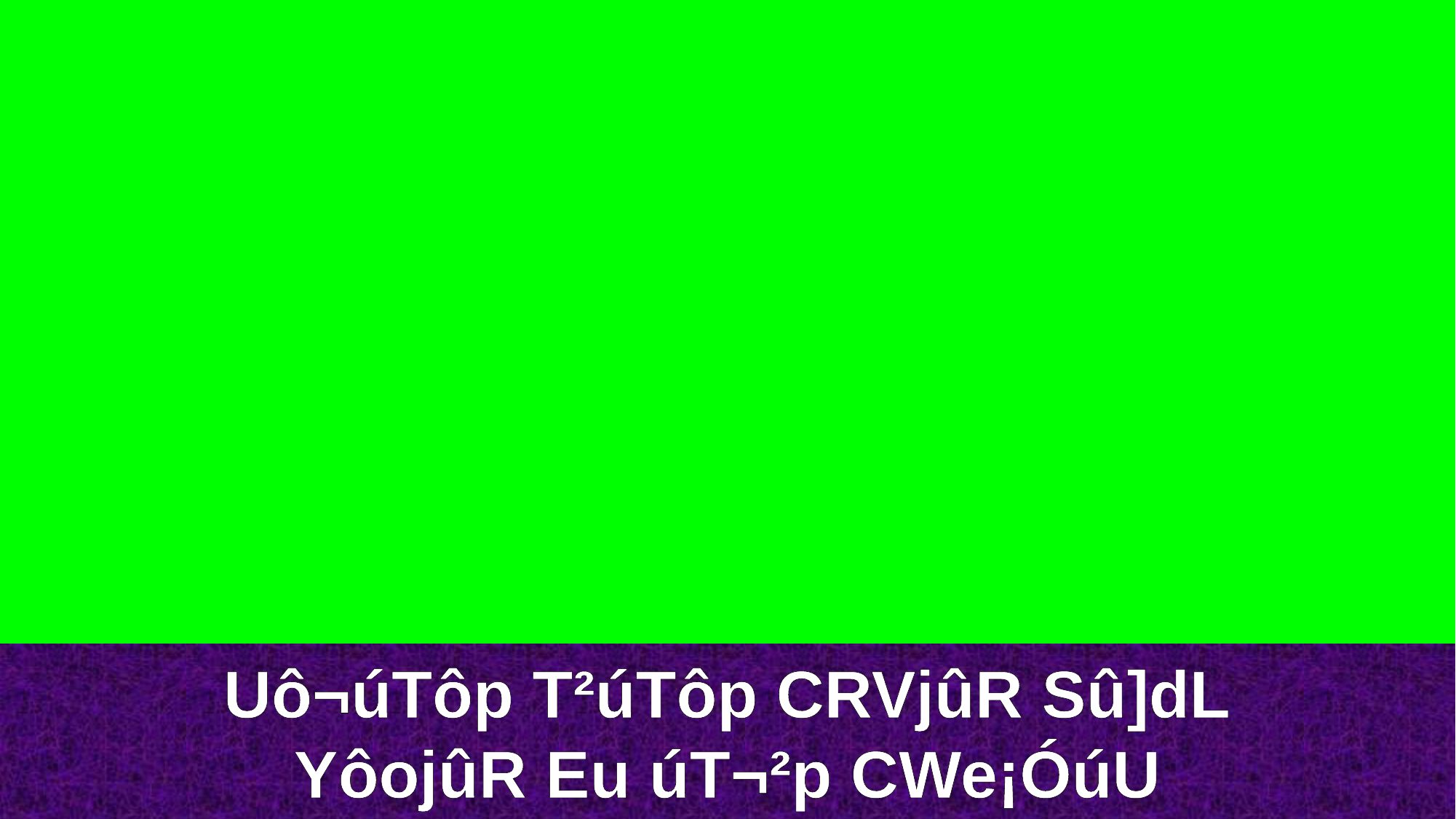

Uô¬úTôp T²úTôp CRVjûR Sû]dL
YôojûR Eu úT¬²p CWe¡ÓúU